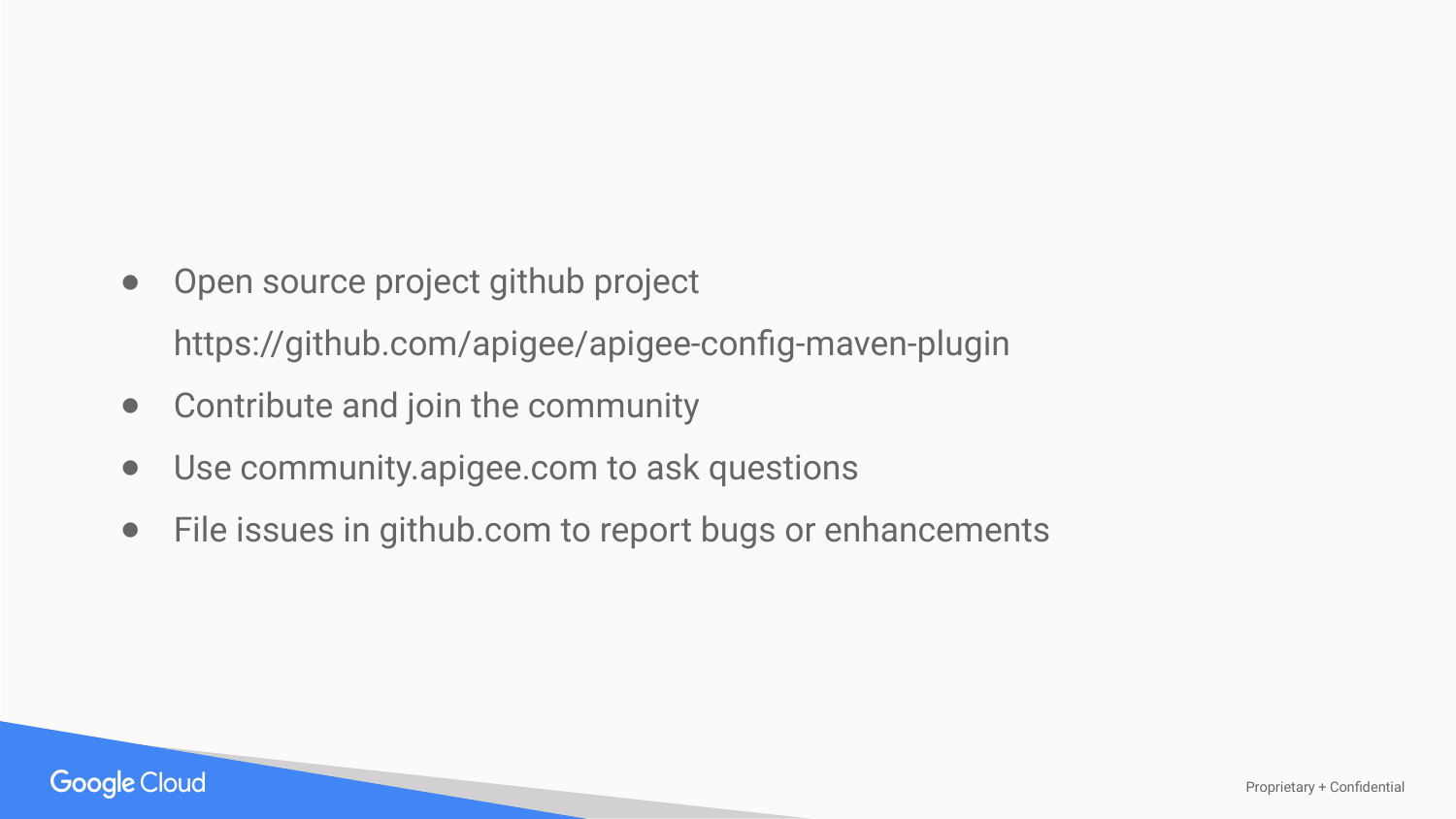

Open source project github project
https://github.com/apigee/apigee-config-maven-plugin
Contribute and join the community
Use community.apigee.com to ask questions
File issues in github.com to report bugs or enhancements